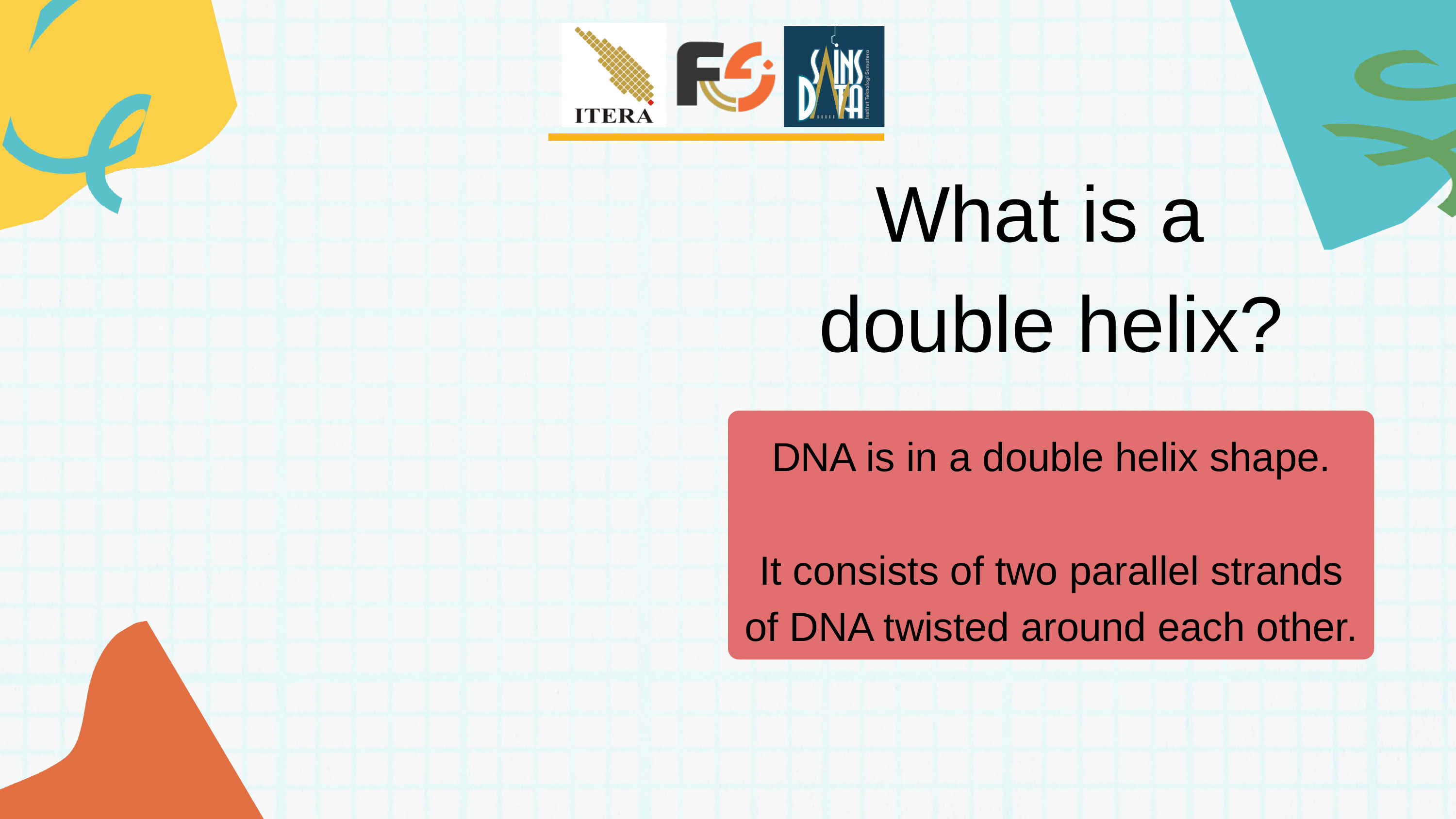

What is a
double helix?

DNA is in a double helix shape.

It consists of two parallel strands of DNA twisted around each other.